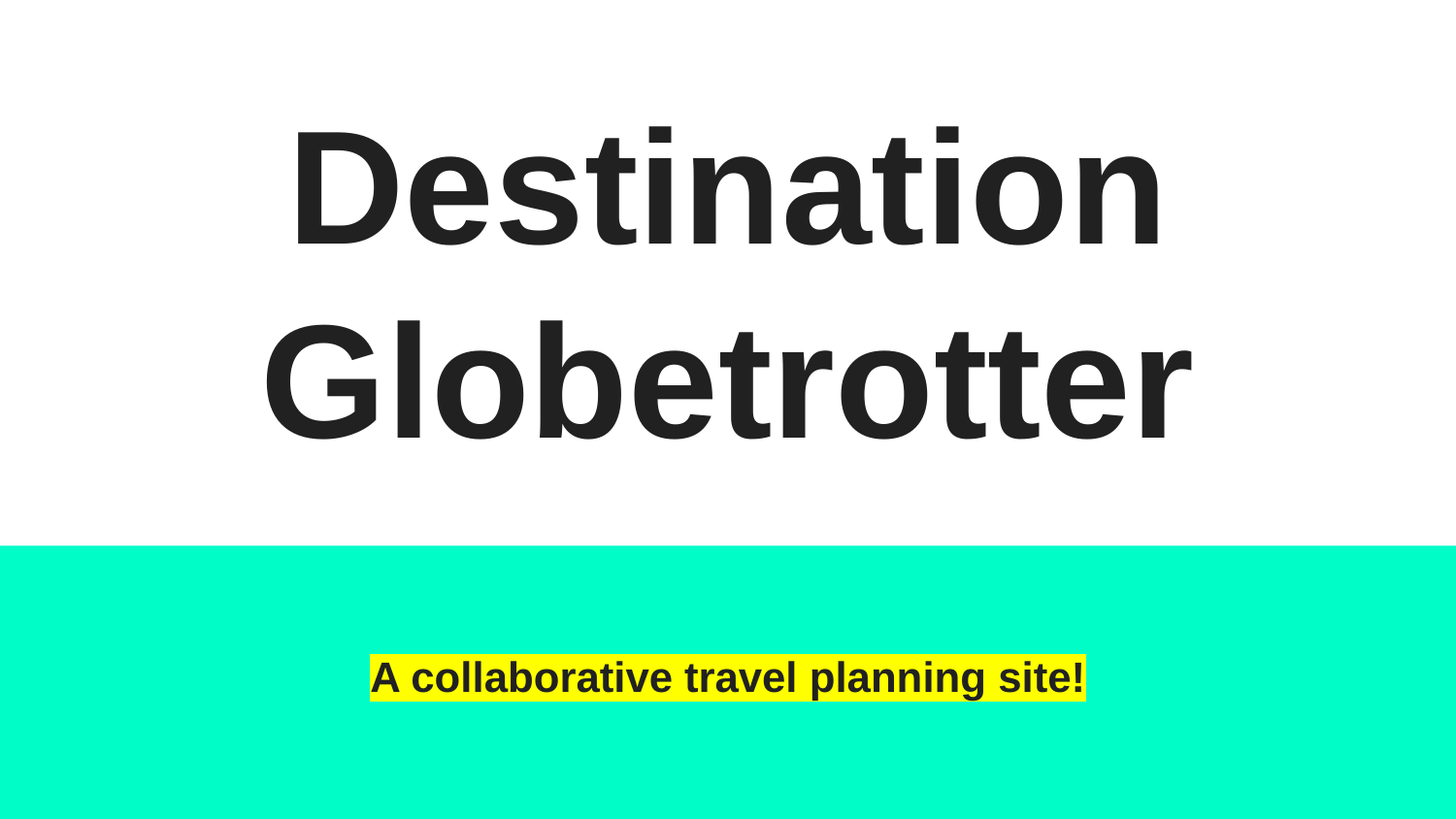

# Destination Globetrotter
A collaborative travel planning site!